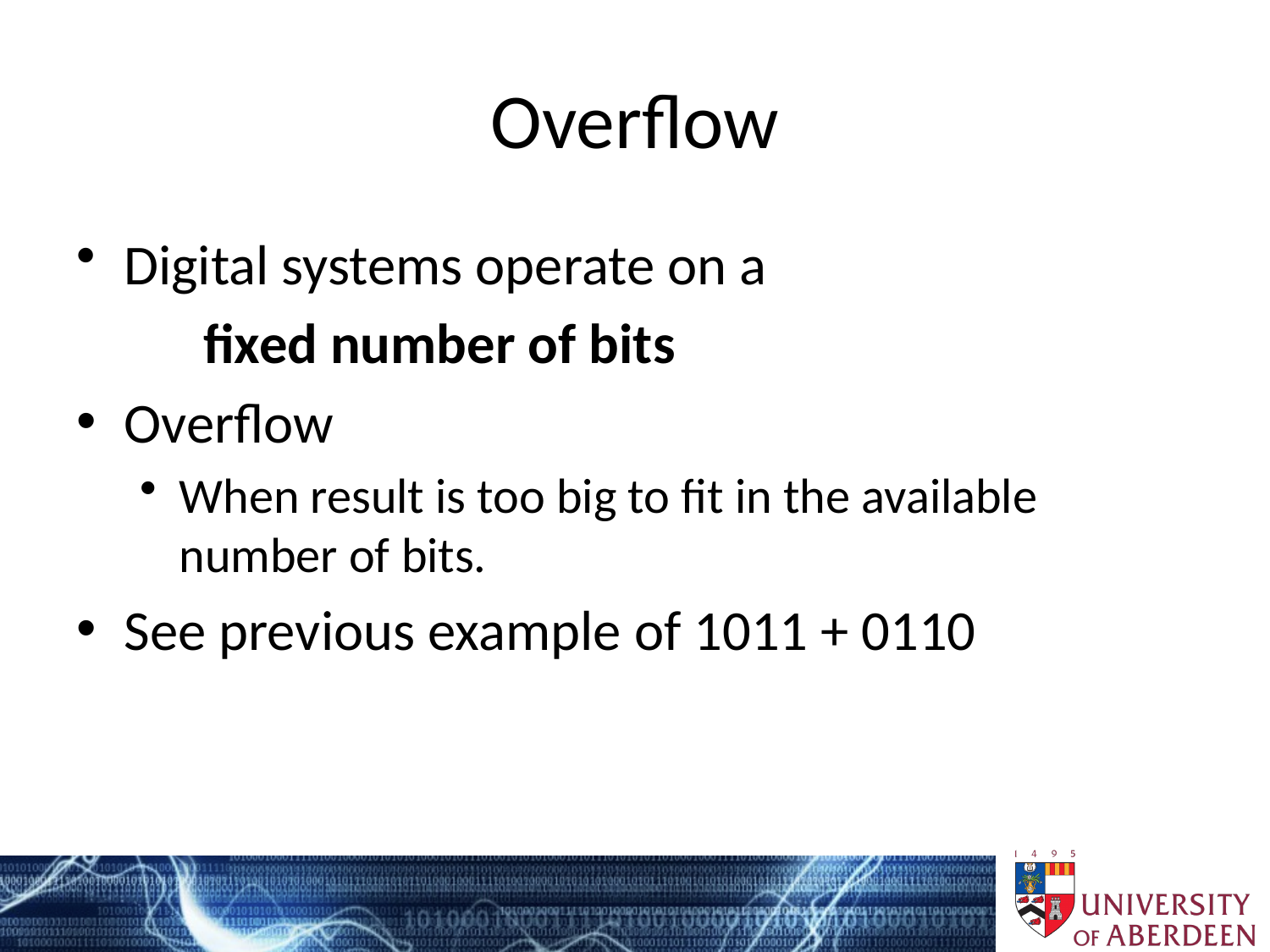

# Overflow

Digital systems operate on a
	fixed number of bits
Overflow
When result is too big to fit in the available number of bits.
See previous example of 1011 + 0110